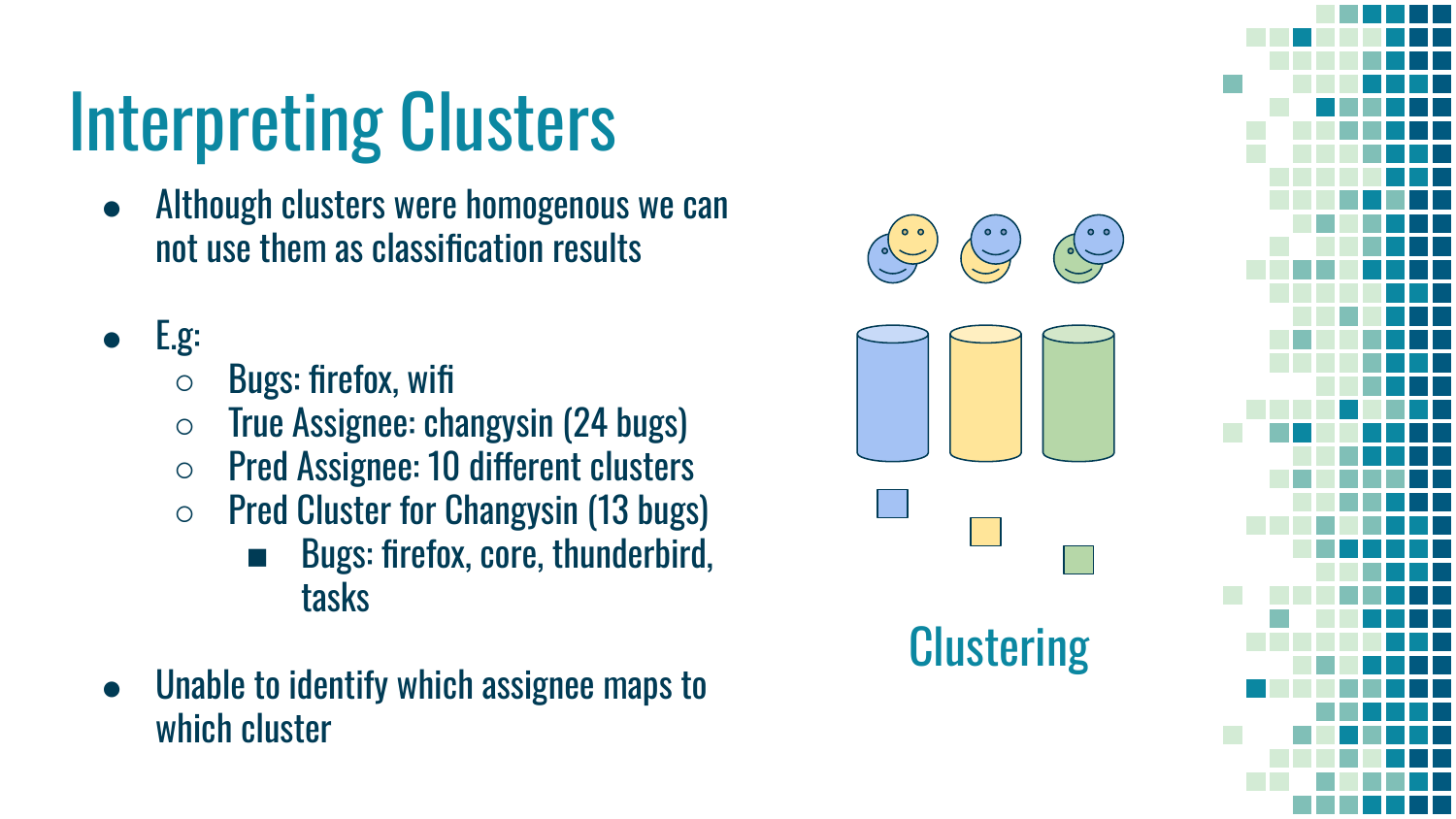

# Interpreting Clusters
Although clusters were homogenous we can not use them as classification results
E.g:
Bugs: firefox, wifi
True Assignee: changysin (24 bugs)
Pred Assignee: 10 different clusters
Pred Cluster for Changysin (13 bugs)
Bugs: firefox, core, thunderbird, tasks
Unable to identify which assignee maps to which cluster

        Clustering